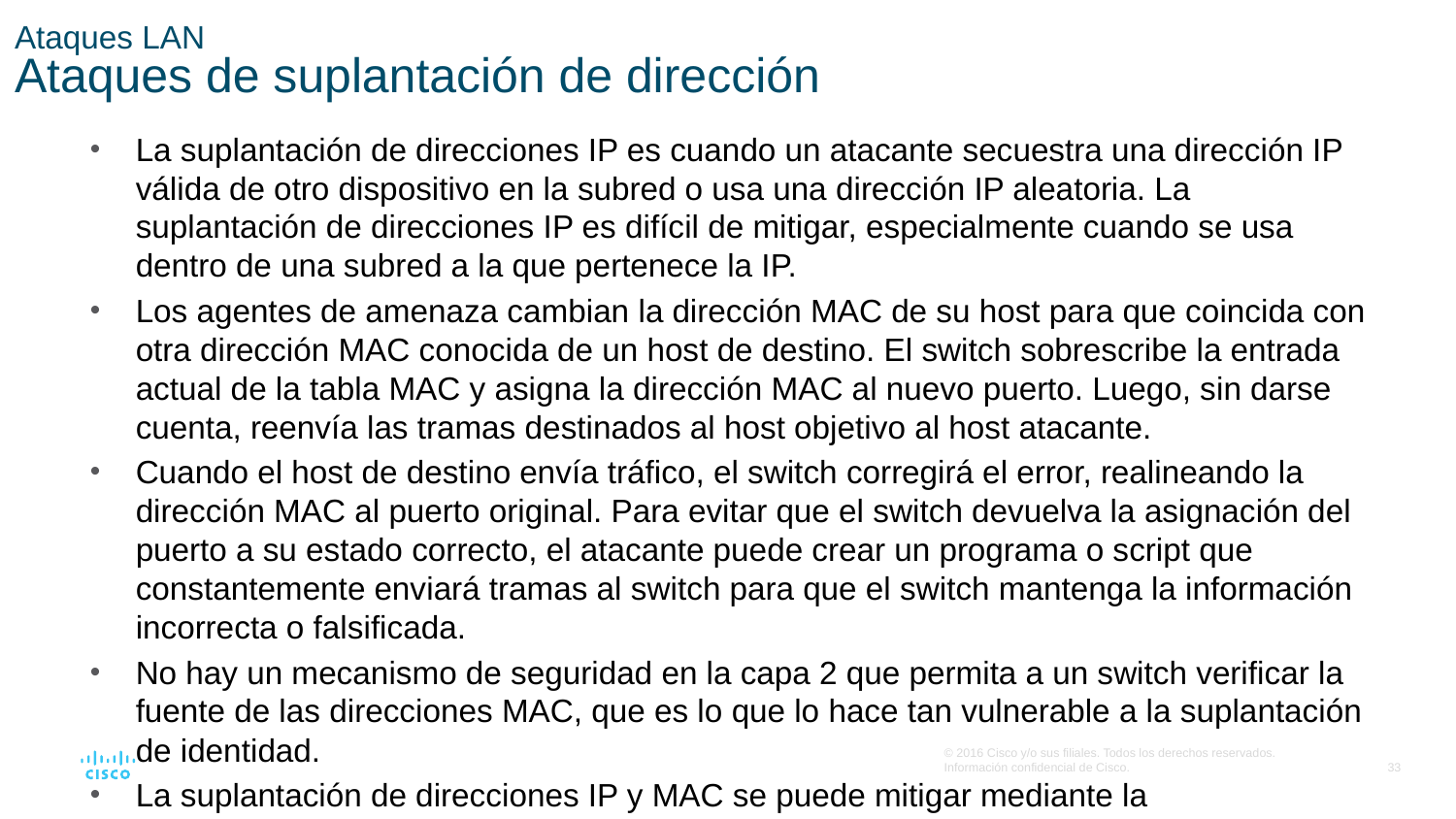

# Ataques LAN Ataques de suplantación de dirección
La suplantación de direcciones IP es cuando un atacante secuestra una dirección IP válida de otro dispositivo en la subred o usa una dirección IP aleatoria. La suplantación de direcciones IP es difícil de mitigar, especialmente cuando se usa dentro de una subred a la que pertenece la IP.
Los agentes de amenaza cambian la dirección MAC de su host para que coincida con otra dirección MAC conocida de un host de destino. El switch sobrescribe la entrada actual de la tabla MAC y asigna la dirección MAC al nuevo puerto. Luego, sin darse cuenta, reenvía las tramas destinados al host objetivo al host atacante.
Cuando el host de destino envía tráfico, el switch corregirá el error, realineando la dirección MAC al puerto original. Para evitar que el switch devuelva la asignación del puerto a su estado correcto, el atacante puede crear un programa o script que constantemente enviará tramas al switch para que el switch mantenga la información incorrecta o falsificada.
No hay un mecanismo de seguridad en la capa 2 que permita a un switch verificar la fuente de las direcciones MAC, que es lo que lo hace tan vulnerable a la suplantación de identidad.
La suplantación de direcciones IP y MAC se puede mitigar mediante la implementación de IP Source Guard (IPSG).